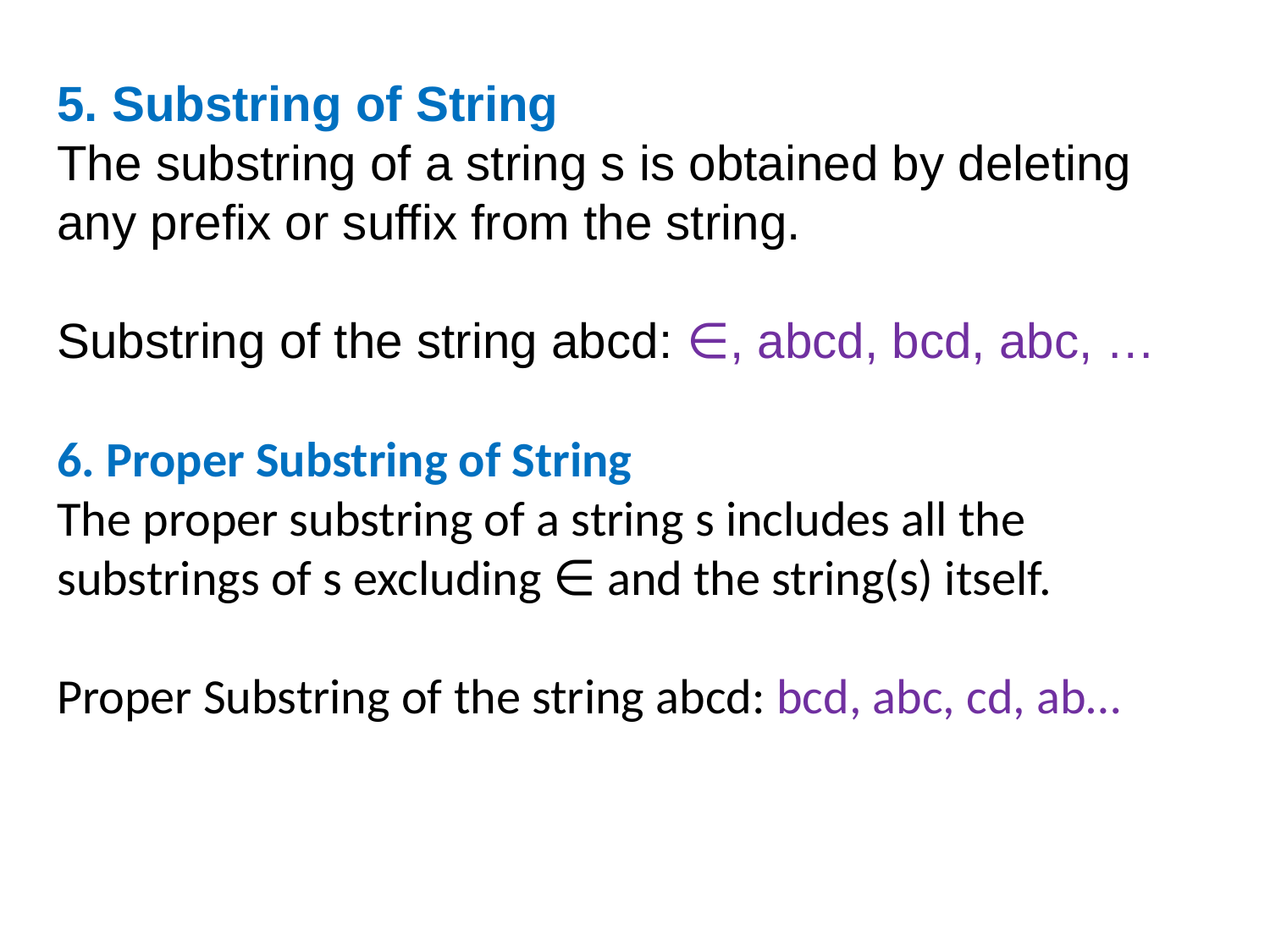

5. Substring of String
The substring of a string s is obtained by deleting any prefix or suffix from the string.
Substring of the string abcd: ∈, abcd, bcd, abc, …

6. Proper Substring of String
The proper substring of a string s includes all the substrings of s excluding ∈ and the string(s) itself.
Proper Substring of the string abcd: bcd, abc, cd, ab…